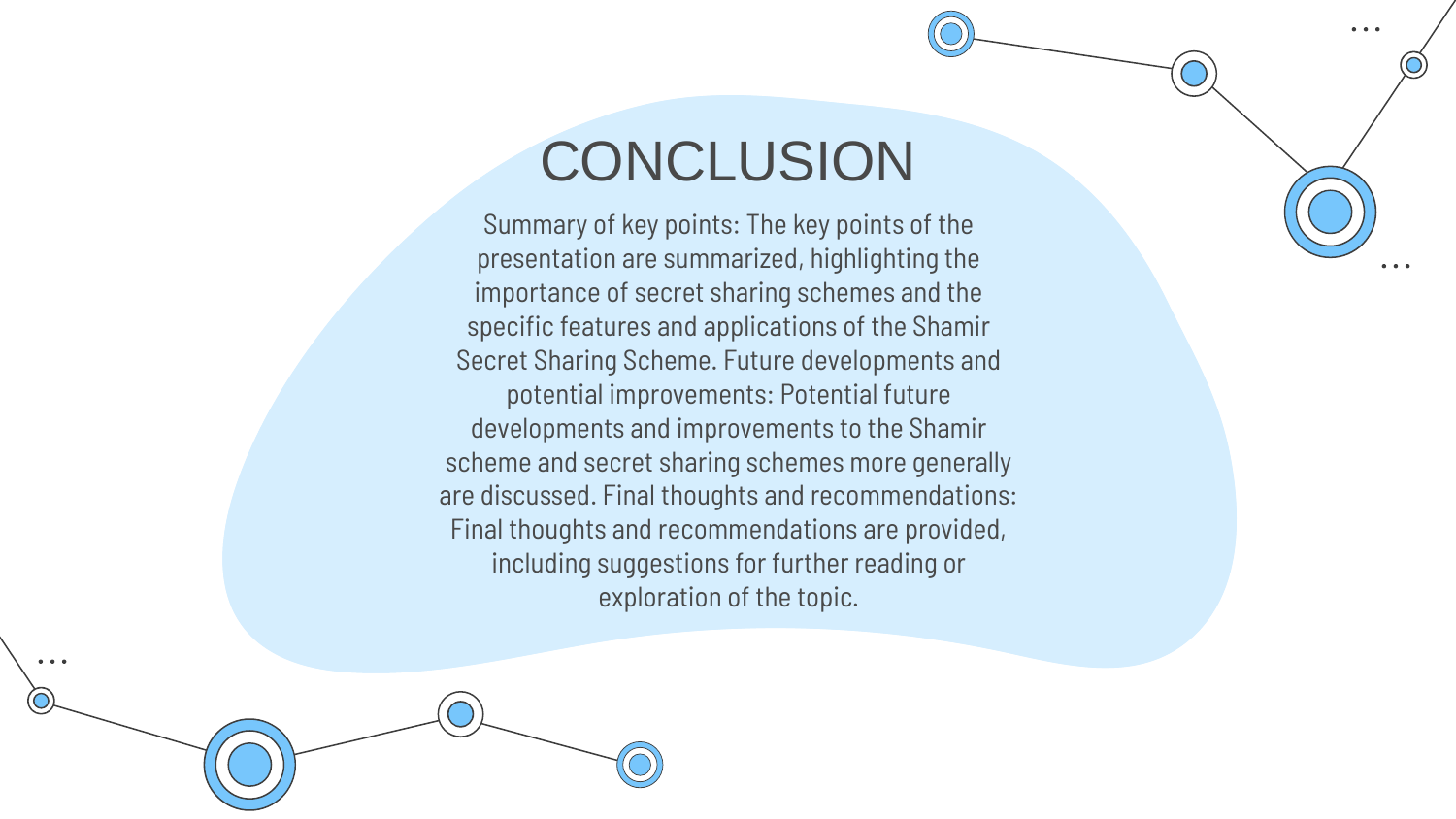

CONCLUSION
# Summary of key points: The key points of the presentation are summarized, highlighting the importance of secret sharing schemes and the specific features and applications of the Shamir Secret Sharing Scheme. Future developments and potential improvements: Potential future developments and improvements to the Shamir scheme and secret sharing schemes more generally are discussed. Final thoughts and recommendations: Final thoughts and recommendations are provided, including suggestions for further reading or exploration of the topic.